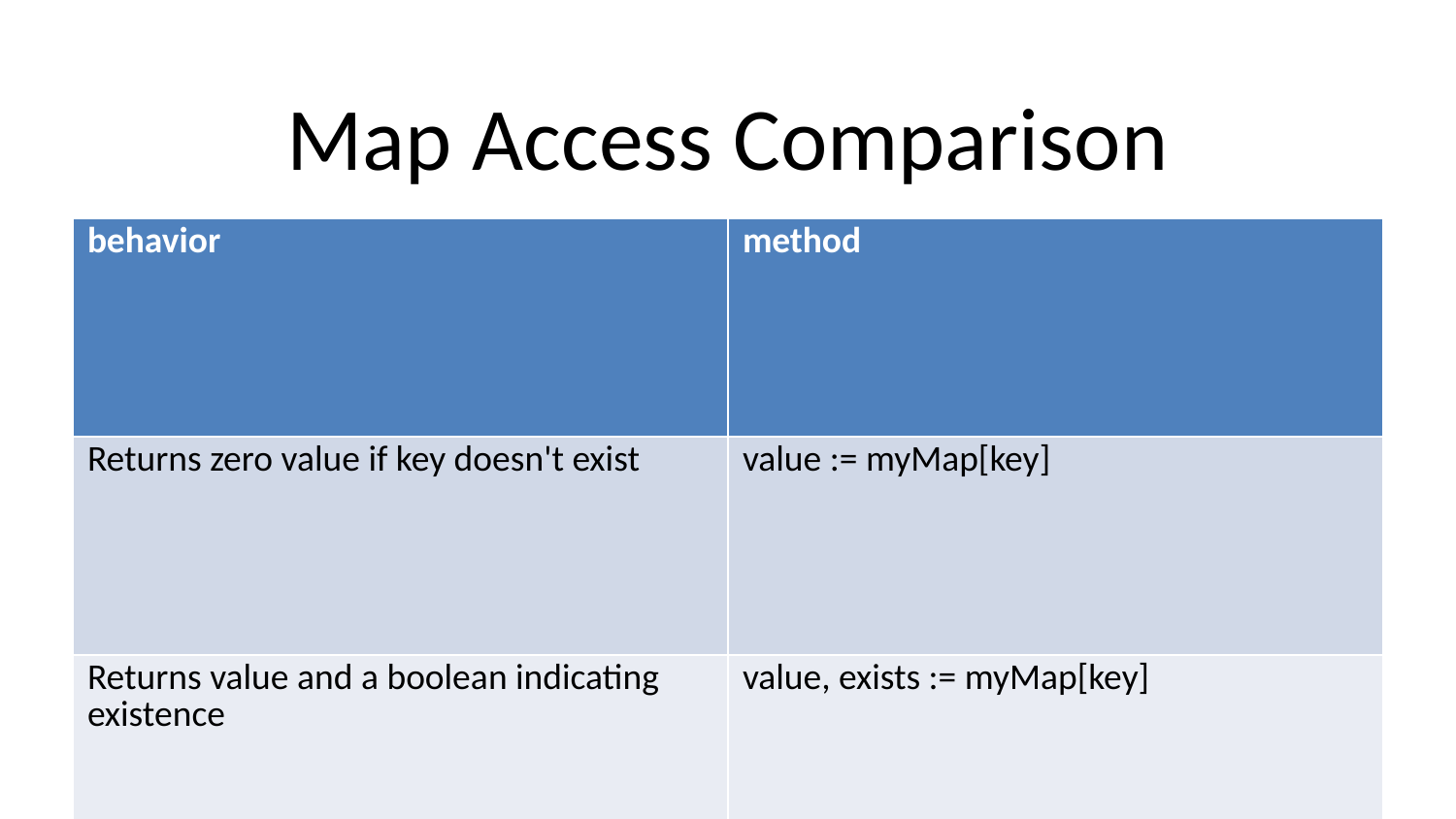

# Map Access Comparison
| behavior | method |
| --- | --- |
| Returns zero value if key doesn't exist | value := myMap[key] |
| Returns value and a boolean indicating existence | value, exists := myMap[key] |